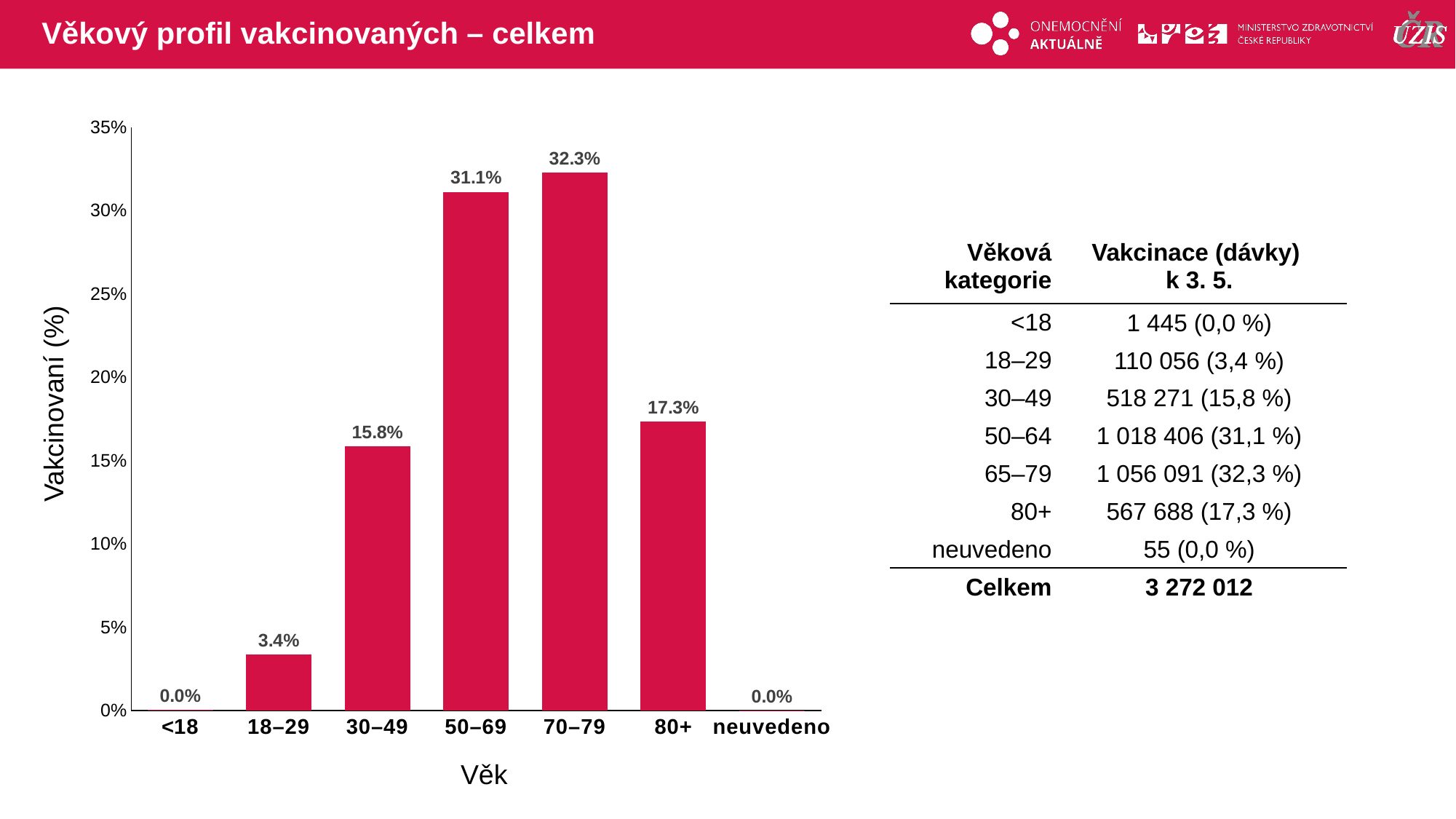

# Věkový profil vakcinovaných – celkem

### Chart

| Category | Count of Datumvakcinace |
|---|---|
| <18 | 0.000441624 |
| 18–29 | 0.033635573 |
| 30–49 | 0.158395201 |
| 50–69 | 0.311247636 |
| 70–79 | 0.322765014 |
| 80+ | 0.173498141 |
| neuvedeno | 1.68092e-05 |
| Věková kategorie | Vakcinace (dávky) k 3. 5. |
| --- | --- |
| <18 | 1 445 (0,0 %) |
| 18–29 | 110 056 (3,4 %) |
| 30–49 | 518 271 (15,8 %) |
| 50–64 | 1 018 406 (31,1 %) |
| 65–79 | 1 056 091 (32,3 %) |
| 80+ | 567 688 (17,3 %) |
| neuvedeno | 55 (0,0 %) |
| Celkem | 3 272 012 |
Vakcinovaní (%)
Věk